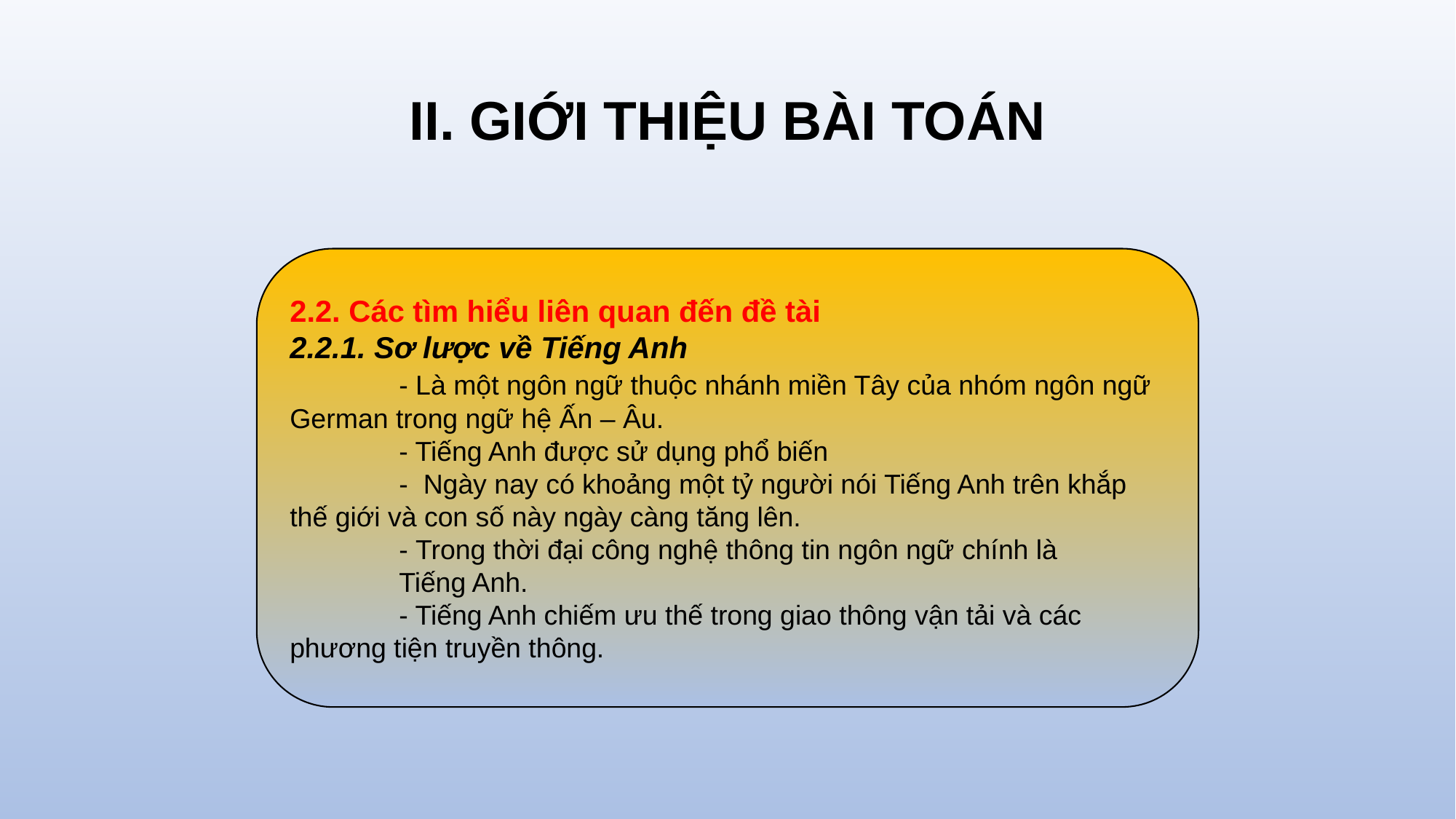

# II. GIỚI THIỆU BÀI TOÁN

2.2. Các tìm hiểu liên quan đến đề tài
2.2.1. Sơ lược về Tiếng Anh
	- Là một ngôn ngữ thuộc nhánh miền Tây của nhóm ngôn ngữ 	German trong ngữ hệ Ấn – Âu.
	- Tiếng Anh được sử dụng phổ biến
	-  Ngày nay có khoảng một tỷ người nói Tiếng Anh trên khắp 	thế giới và con số này ngày càng tăng lên.
	- Trong thời đại công nghệ thông tin ngôn ngữ chính là
	Tiếng Anh.
	- Tiếng Anh chiếm ưu thế trong giao thông vận tải và các 	phương tiện truyền thông.